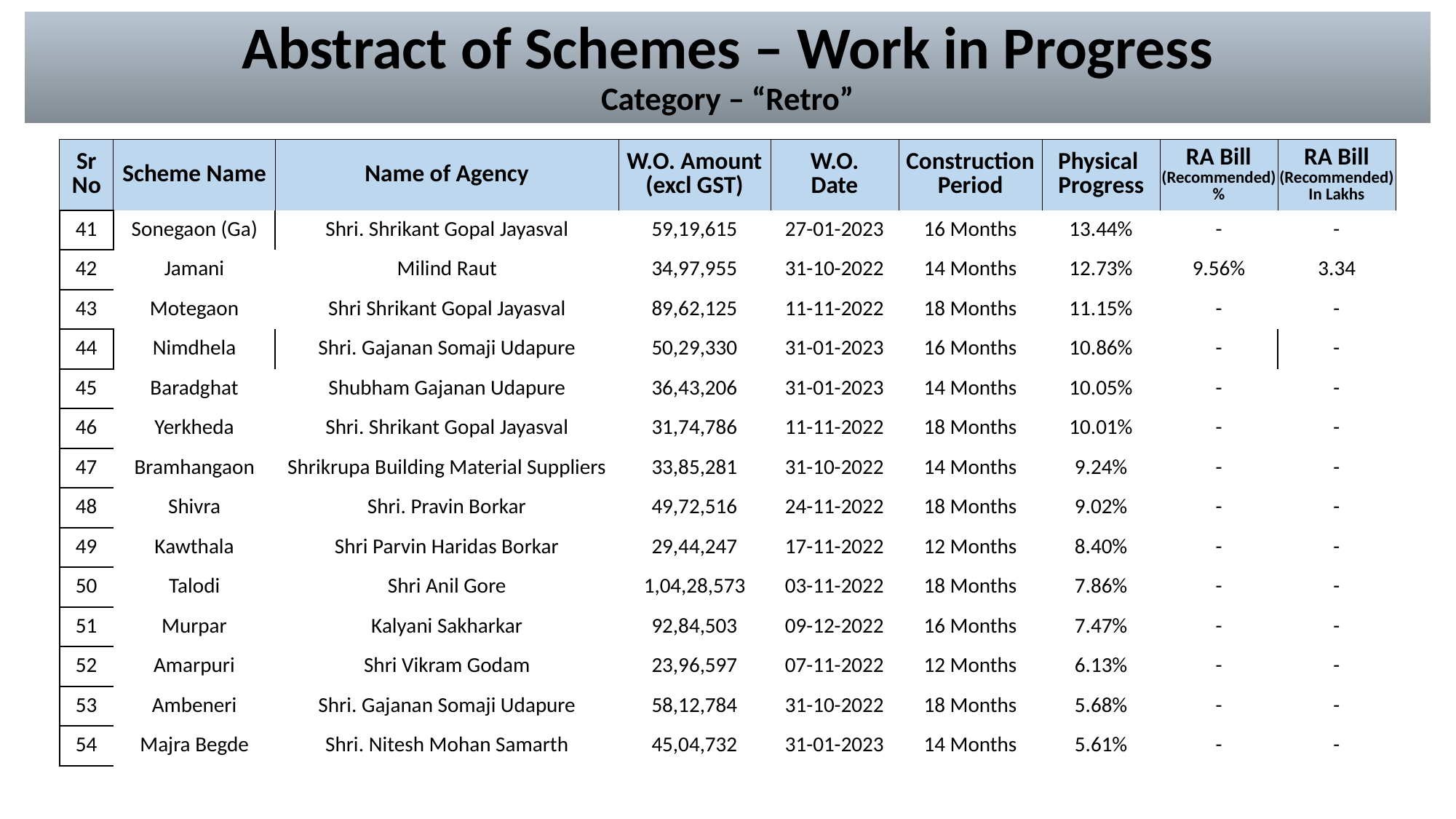

# Abstract of Schemes – Work in Progress Category – “Retro”
| Sr No | Scheme Name | Name of Agency | W.O. Amount (excl GST) | W.O. Date | Construction Period | Physical Progress | RA Bill (Recommended) % | RA Bill (Recommended) In Lakhs |
| --- | --- | --- | --- | --- | --- | --- | --- | --- |
| 41 | Sonegaon (Ga) | Shri. Shrikant Gopal Jayasval | 59,19,615 | 27-01-2023 | 16 Months | 13.44% | - | - |
| --- | --- | --- | --- | --- | --- | --- | --- | --- |
| 42 | Jamani | Milind Raut | 34,97,955 | 31-10-2022 | 14 Months | 12.73% | 9.56% | 3.34 |
| 43 | Motegaon | Shri Shrikant Gopal Jayasval | 89,62,125 | 11-11-2022 | 18 Months | 11.15% | - | - |
| 44 | Nimdhela | Shri. Gajanan Somaji Udapure | 50,29,330 | 31-01-2023 | 16 Months | 10.86% | - | - |
| 45 | Baradghat | Shubham Gajanan Udapure | 36,43,206 | 31-01-2023 | 14 Months | 10.05% | - | - |
| 46 | Yerkheda | Shri. Shrikant Gopal Jayasval | 31,74,786 | 11-11-2022 | 18 Months | 10.01% | - | - |
| 47 | Bramhangaon | Shrikrupa Building Material Suppliers | 33,85,281 | 31-10-2022 | 14 Months | 9.24% | - | - |
| 48 | Shivra | Shri. Pravin Borkar | 49,72,516 | 24-11-2022 | 18 Months | 9.02% | - | - |
| 49 | Kawthala | Shri Parvin Haridas Borkar | 29,44,247 | 17-11-2022 | 12 Months | 8.40% | - | - |
| 50 | Talodi | Shri Anil Gore | 1,04,28,573 | 03-11-2022 | 18 Months | 7.86% | - | - |
| 51 | Murpar | Kalyani Sakharkar | 92,84,503 | 09-12-2022 | 16 Months | 7.47% | - | - |
| 52 | Amarpuri | Shri Vikram Godam | 23,96,597 | 07-11-2022 | 12 Months | 6.13% | - | - |
| 53 | Ambeneri | Shri. Gajanan Somaji Udapure | 58,12,784 | 31-10-2022 | 18 Months | 5.68% | - | - |
| 54 | Majra Begde | Shri. Nitesh Mohan Samarth | 45,04,732 | 31-01-2023 | 14 Months | 5.61% | - | - |